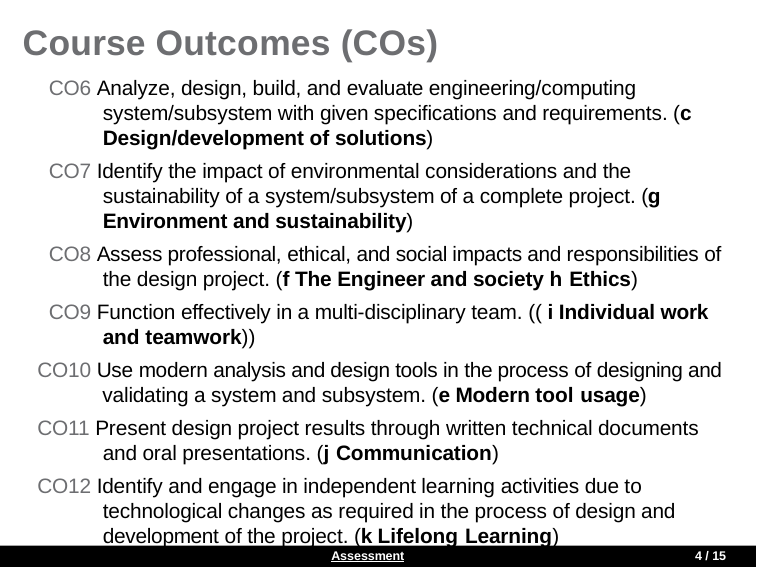

# Course Outcomes (COs)
CO6 Analyze, design, build, and evaluate engineering/computing  system/subsystem with given specifications and requirements. (c  Design/development of solutions)
CO7 Identify the impact of environmental considerations and the  sustainability of a system/subsystem of a complete project. (g  Environment and sustainability)
CO8 Assess professional, ethical, and social impacts and responsibilities of  the design project. (f The Engineer and society h Ethics)
CO9 Function effectively in a multi-disciplinary team. (( i Individual work  and teamwork))
CO10 Use modern analysis and design tools in the process of designing and  validating a system and subsystem. (e Modern tool usage)
CO11 Present design project results through written technical documents  and oral presentations. (j Communication)
CO12 Identify and engage in independent learning activities due to  technological changes as required in the process of design and  development of the project. (k Lifelong Learning)

Assessment
4 / 15